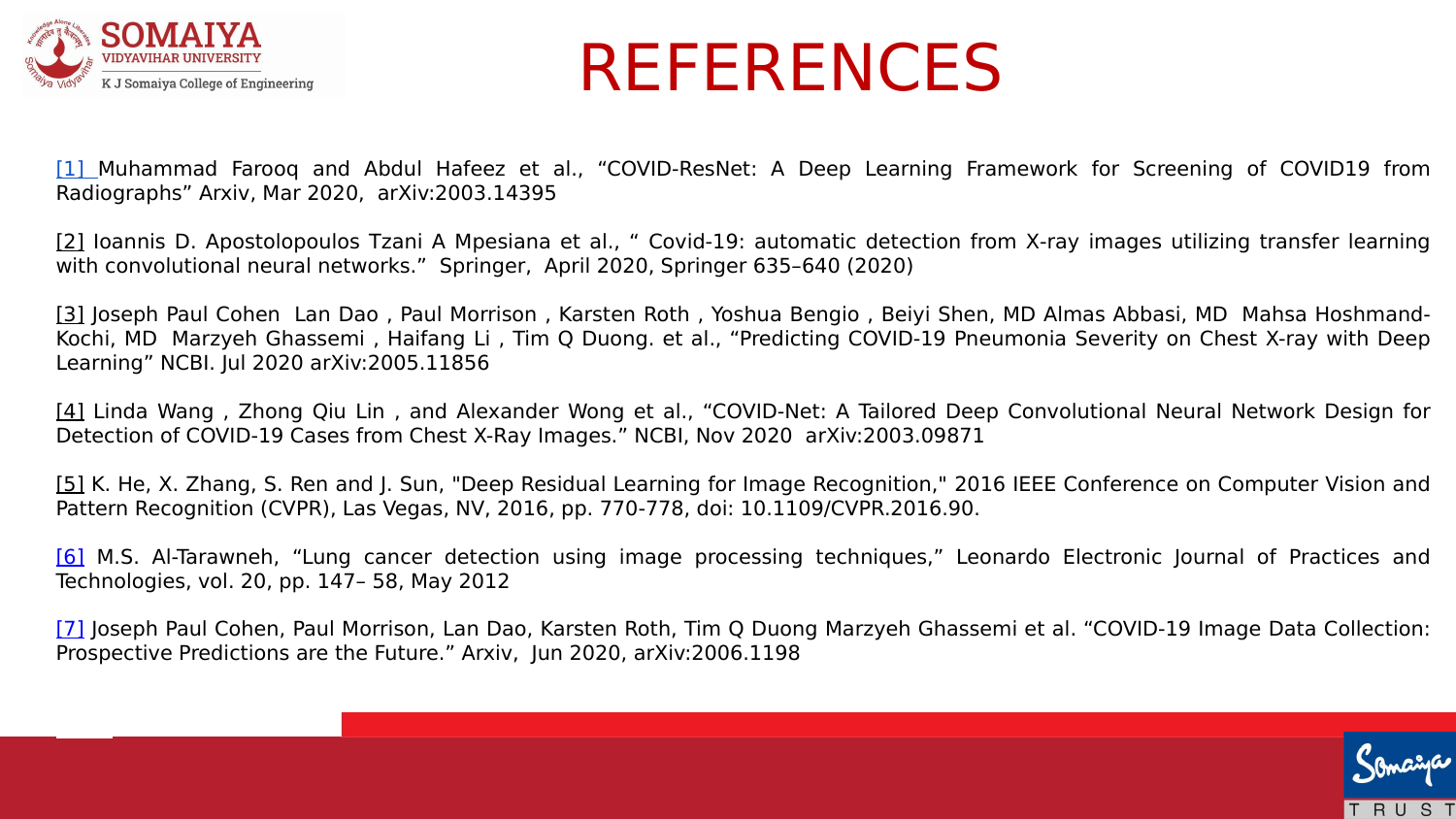

# REFERENCES

[1] Muhammad Farooq and Abdul Hafeez et al., “COVID-ResNet: A Deep Learning Framework for Screening of COVID19 from Radiographs” Arxiv, Mar 2020,  arXiv:2003.14395

[2] Ioannis D. Apostolopoulos Tzani A Mpesiana et al., “ Covid‐19: automatic detection from X‐ray images utilizing transfer learning with convolutional neural networks.”  Springer,  April 2020, Springer 635–640 (2020)

[3] Joseph Paul Cohen  Lan Dao , Paul Morrison , Karsten Roth , Yoshua Bengio , Beiyi Shen, MD Almas Abbasi, MD  Mahsa Hoshmand-Kochi, MD  Marzyeh Ghassemi , Haifang Li , Tim Q Duong. et al., “Predicting COVID-19 Pneumonia Severity on Chest X-ray with Deep Learning” NCBI. Jul 2020 arXiv:2005.11856

[4] Linda Wang , Zhong Qiu Lin , and Alexander Wong et al., “COVID-Net: A Tailored Deep Convolutional Neural Network Design for Detection of COVID-19 Cases from Chest X-Ray Images.” NCBI, Nov 2020  arXiv:2003.09871

[5] K. He, X. Zhang, S. Ren and J. Sun, "Deep Residual Learning for Image Recognition," 2016 IEEE Conference on Computer Vision and Pattern Recognition (CVPR), Las Vegas, NV, 2016, pp. 770-778, doi: 10.1109/CVPR.2016.90.

[6] M.S. Al-Tarawneh, “Lung cancer detection using image processing techniques,” Leonardo Electronic Journal of Practices and Technologies, vol. 20, pp. 147– 58, May 2012

[7] Joseph Paul Cohen, Paul Morrison, Lan Dao, Karsten Roth, Tim Q Duong Marzyeh Ghassemi et al. “COVID-19 Image Data Collection: Prospective Predictions are the Future.” Arxiv,  Jun 2020, arXiv:2006.1198